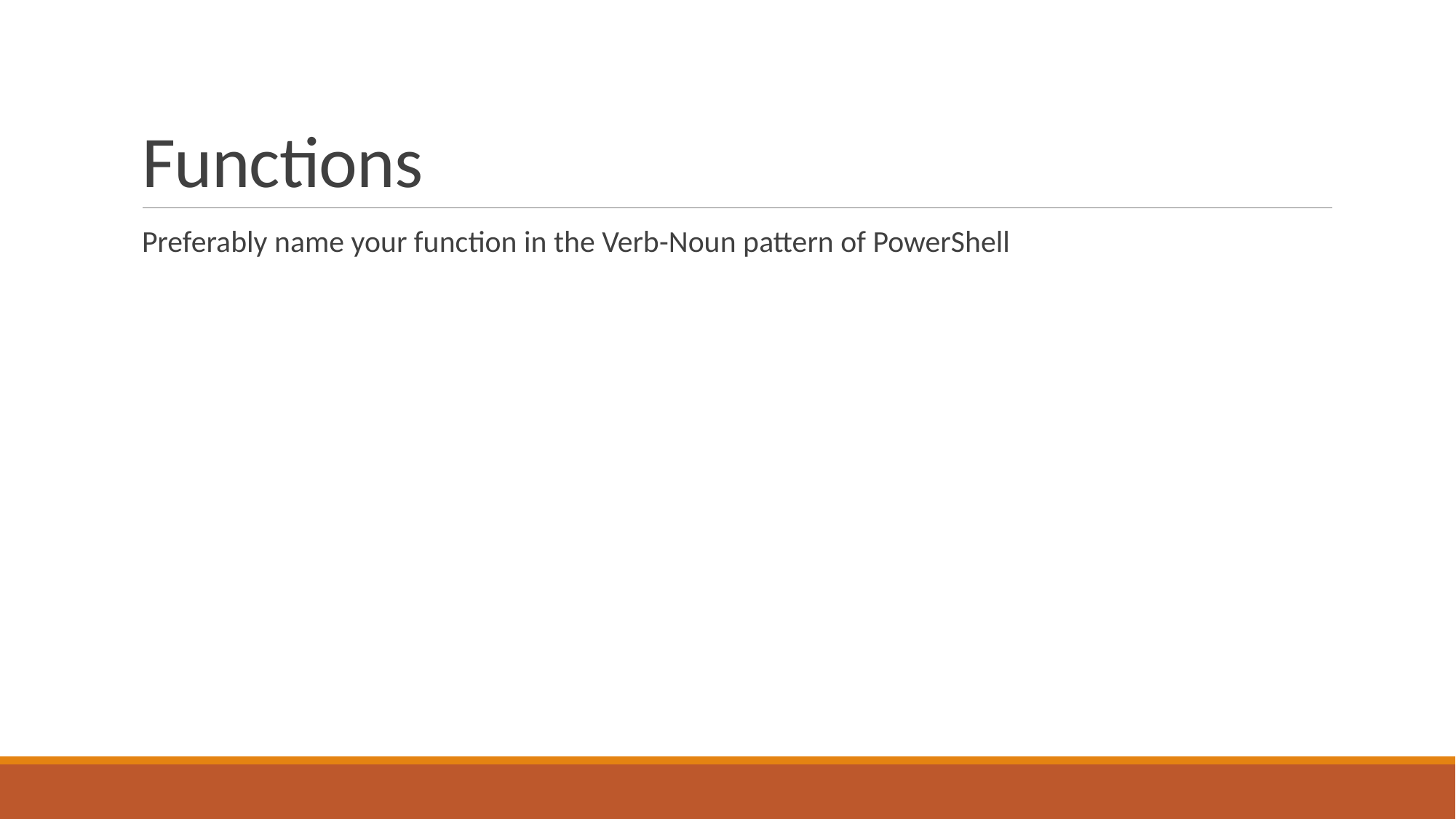

# Functions
Preferably name your function in the Verb-Noun pattern of PowerShell